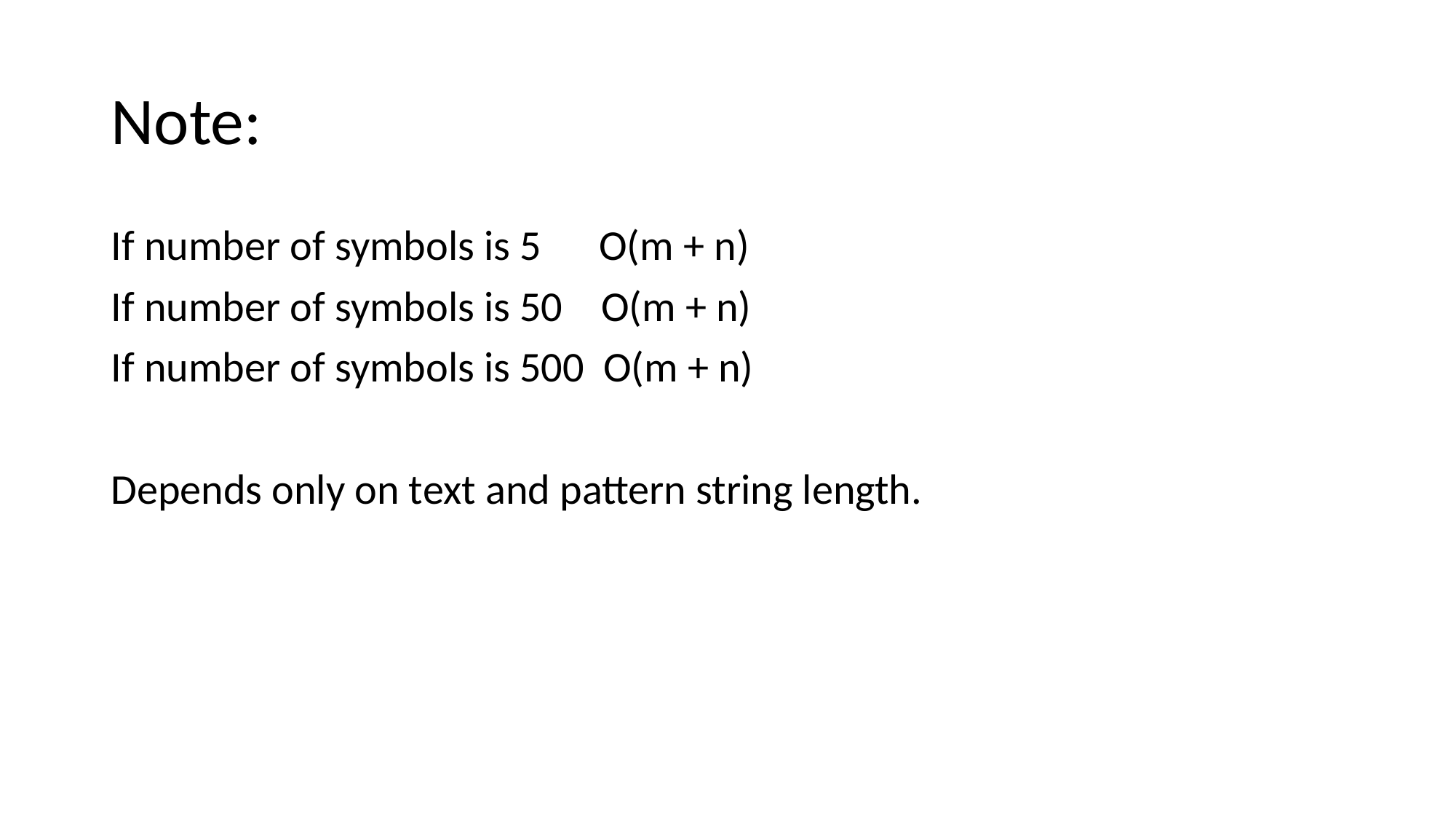

# Note:
If number of symbols is 5      O(m + n)
If number of symbols is 50    O(m + n)
If number of symbols is 500  O(m + n)

Depends only on text and pattern string length.